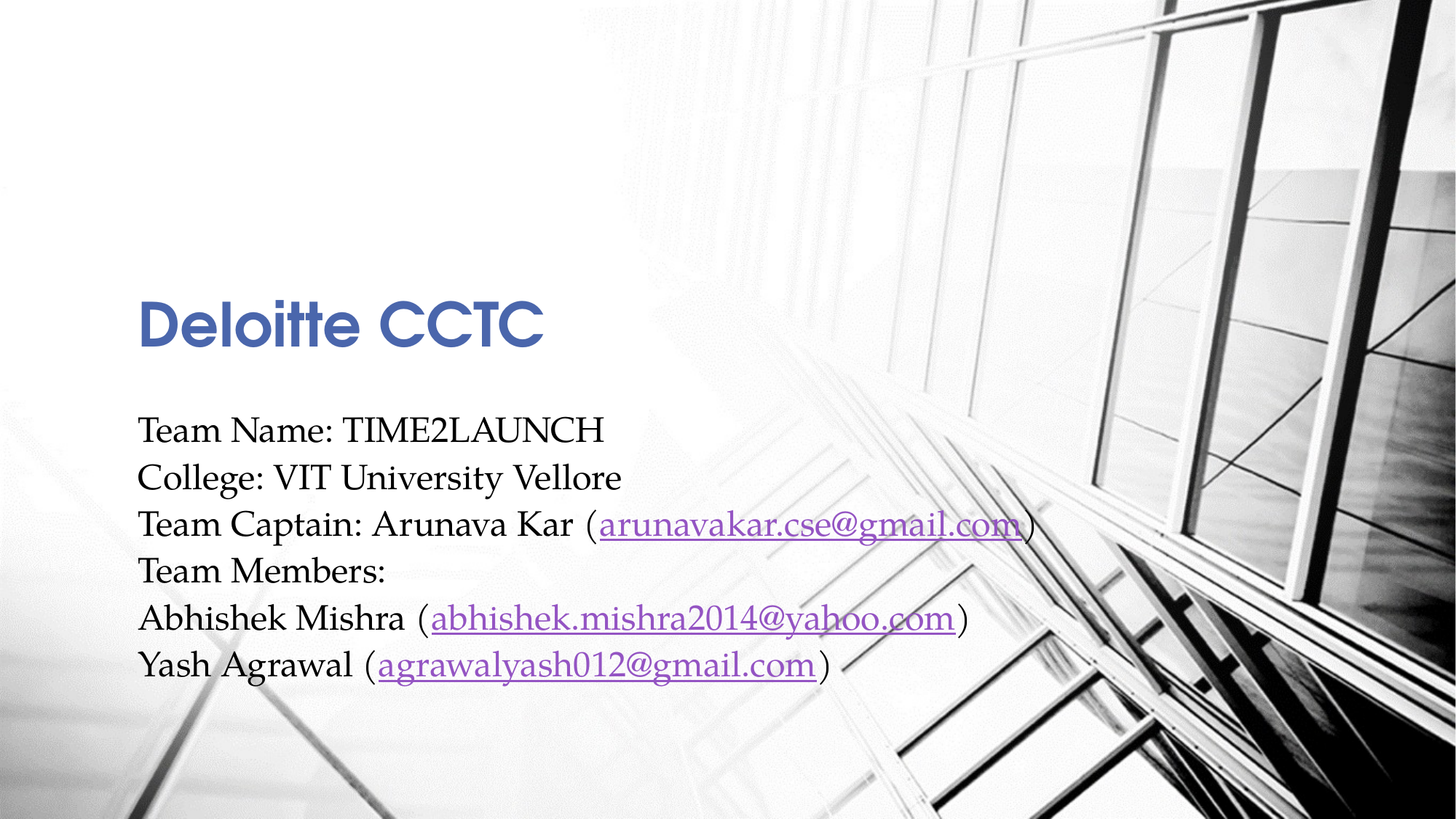

# Deloitte CCTC
Team Name: TIME2LAUNCH
College: VIT University Vellore
Team Captain: Arunava Kar (arunavakar.cse@gmail.com)
Team Members:
Abhishek Mishra (abhishek.mishra2014@yahoo.com)
Yash Agrawal (agrawalyash012@gmail.com)